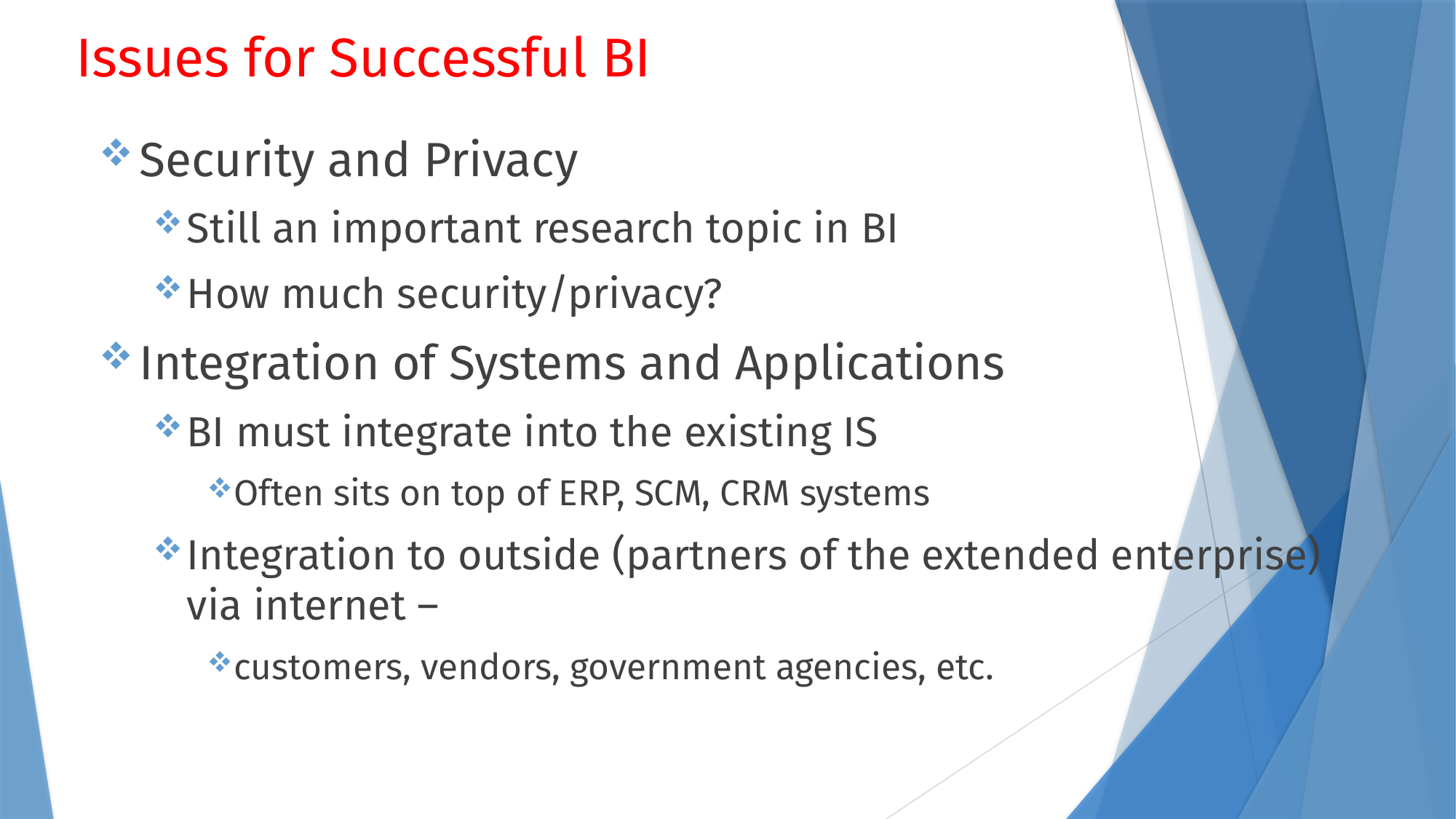

# Issues for Successful BI
Security and Privacy
Still an important research topic in BI
How much security/privacy?
Integration of Systems and Applications
BI must integrate into the existing IS
Often sits on top of ERP, SCM, CRM systems
Integration to outside (partners of the extended enterprise) via internet –
customers, vendors, government agencies, etc.